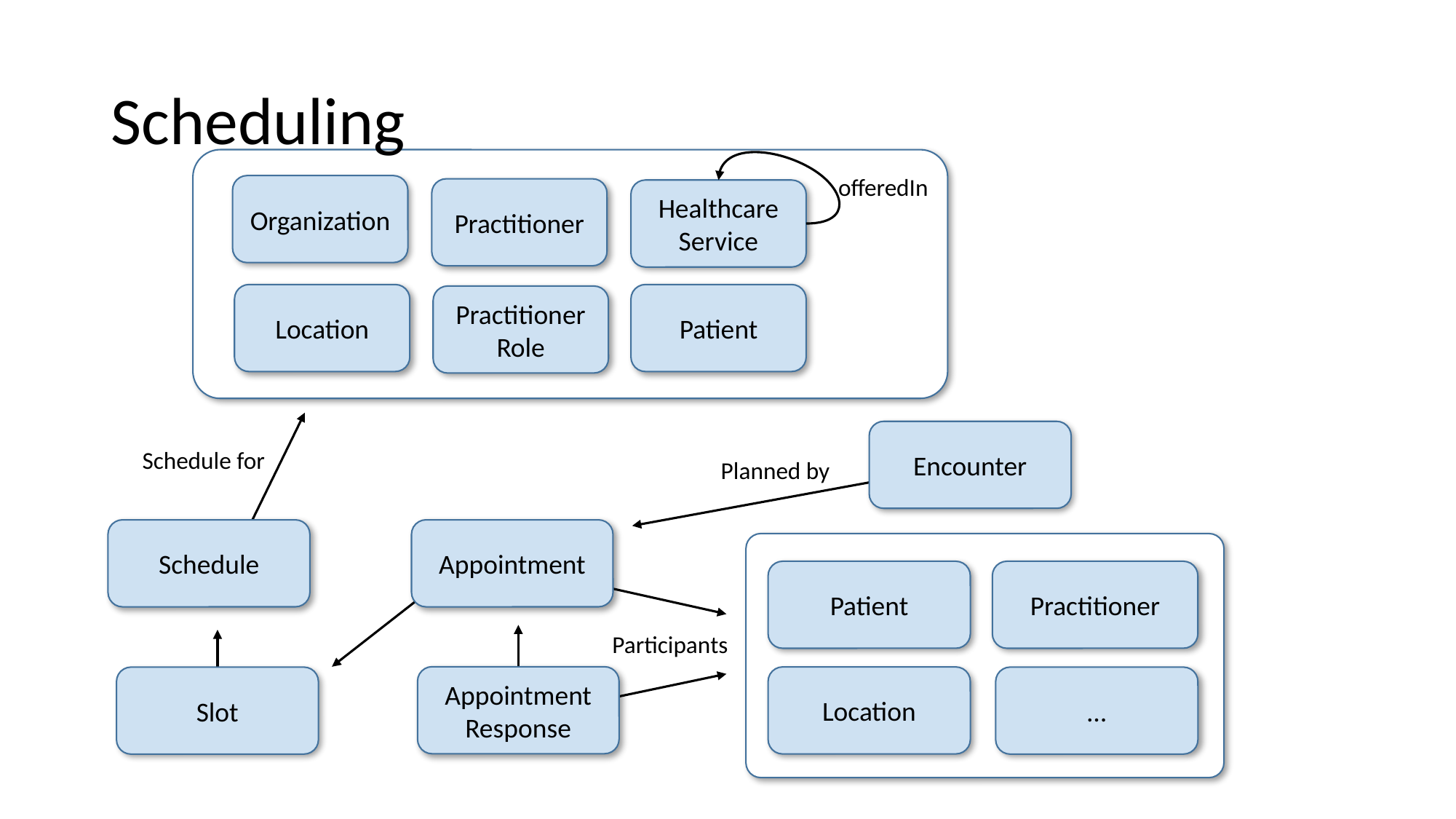

# Scheduling

offeredIn
Organization
Practitioner
Healthcare Service
Patient
Location
Practitioner
Role
Encounter
Schedule for
Planned by
Schedule
Appointment

Patient
Practitioner
Participants
Appointment Response
Location
Slot
…